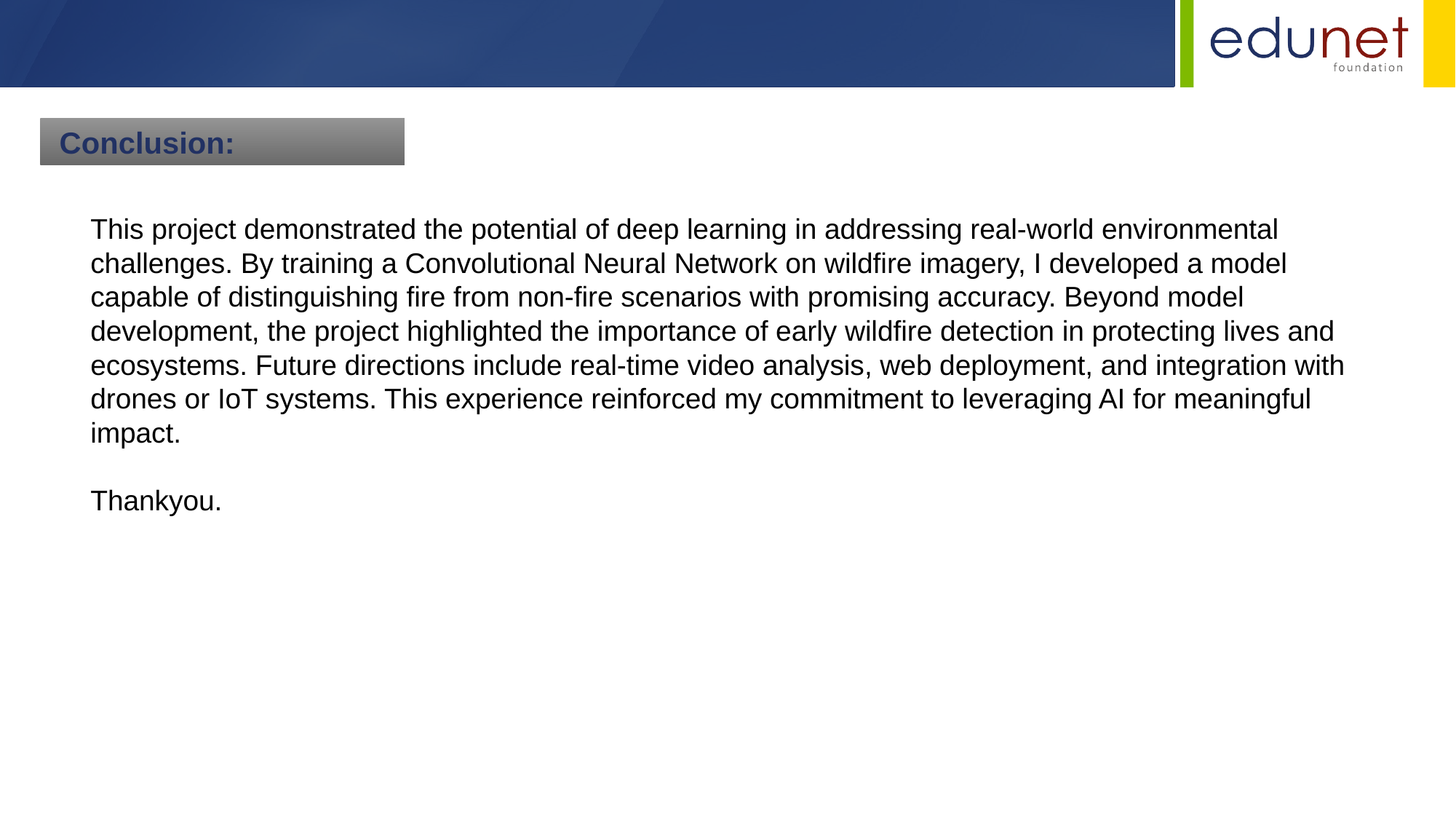

Conclusion:
This project demonstrated the potential of deep learning in addressing real-world environmental challenges. By training a Convolutional Neural Network on wildfire imagery, I developed a model capable of distinguishing fire from non-fire scenarios with promising accuracy. Beyond model development, the project highlighted the importance of early wildfire detection in protecting lives and ecosystems. Future directions include real-time video analysis, web deployment, and integration with drones or IoT systems. This experience reinforced my commitment to leveraging AI for meaningful impact.
Thankyou.